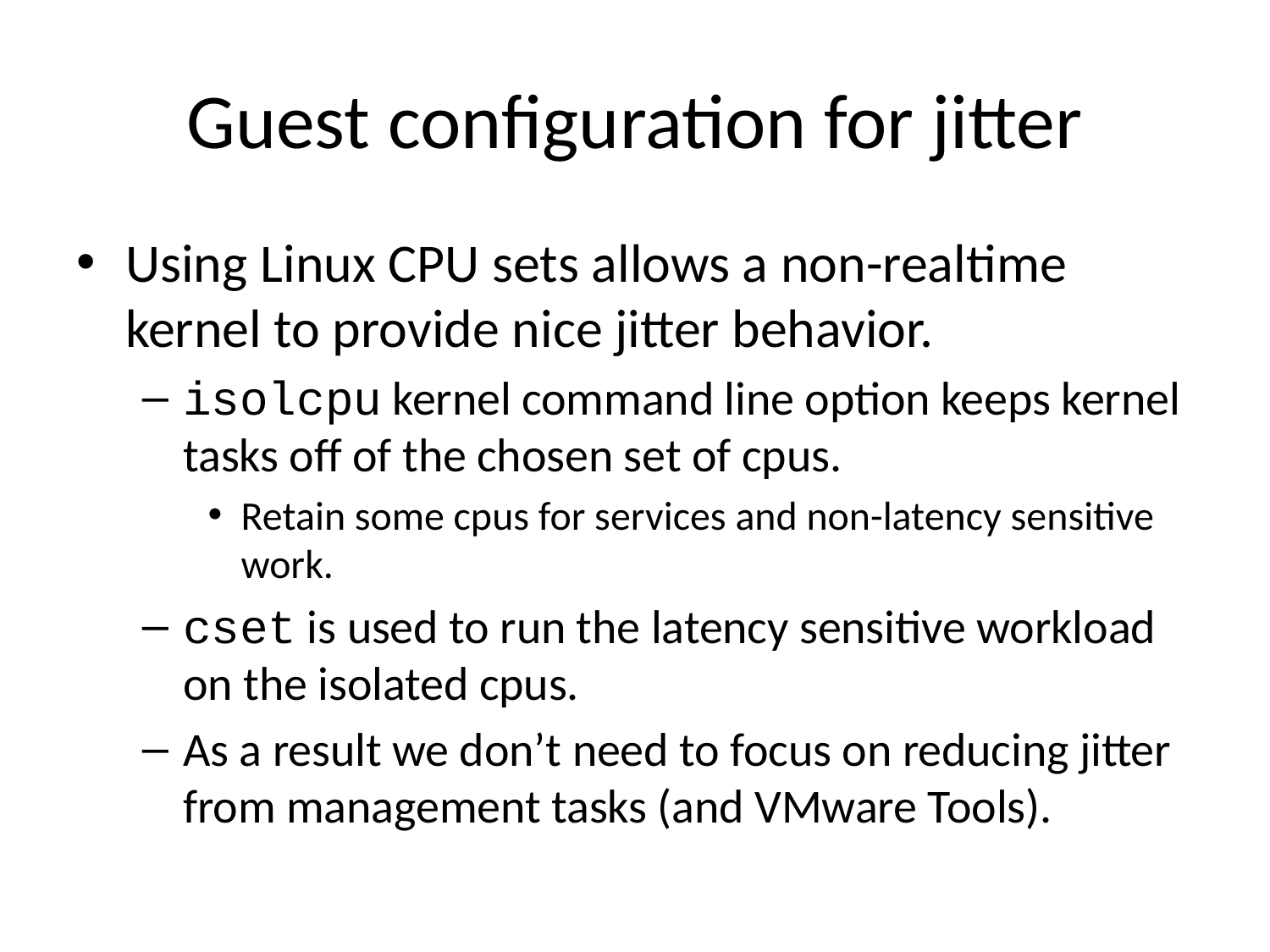

# Guest configuration for jitter
Using Linux CPU sets allows a non-realtime kernel to provide nice jitter behavior.
isolcpu kernel command line option keeps kernel tasks off of the chosen set of cpus.
Retain some cpus for services and non-latency sensitive work.
cset is used to run the latency sensitive workload on the isolated cpus.
As a result we don’t need to focus on reducing jitter from management tasks (and VMware Tools).